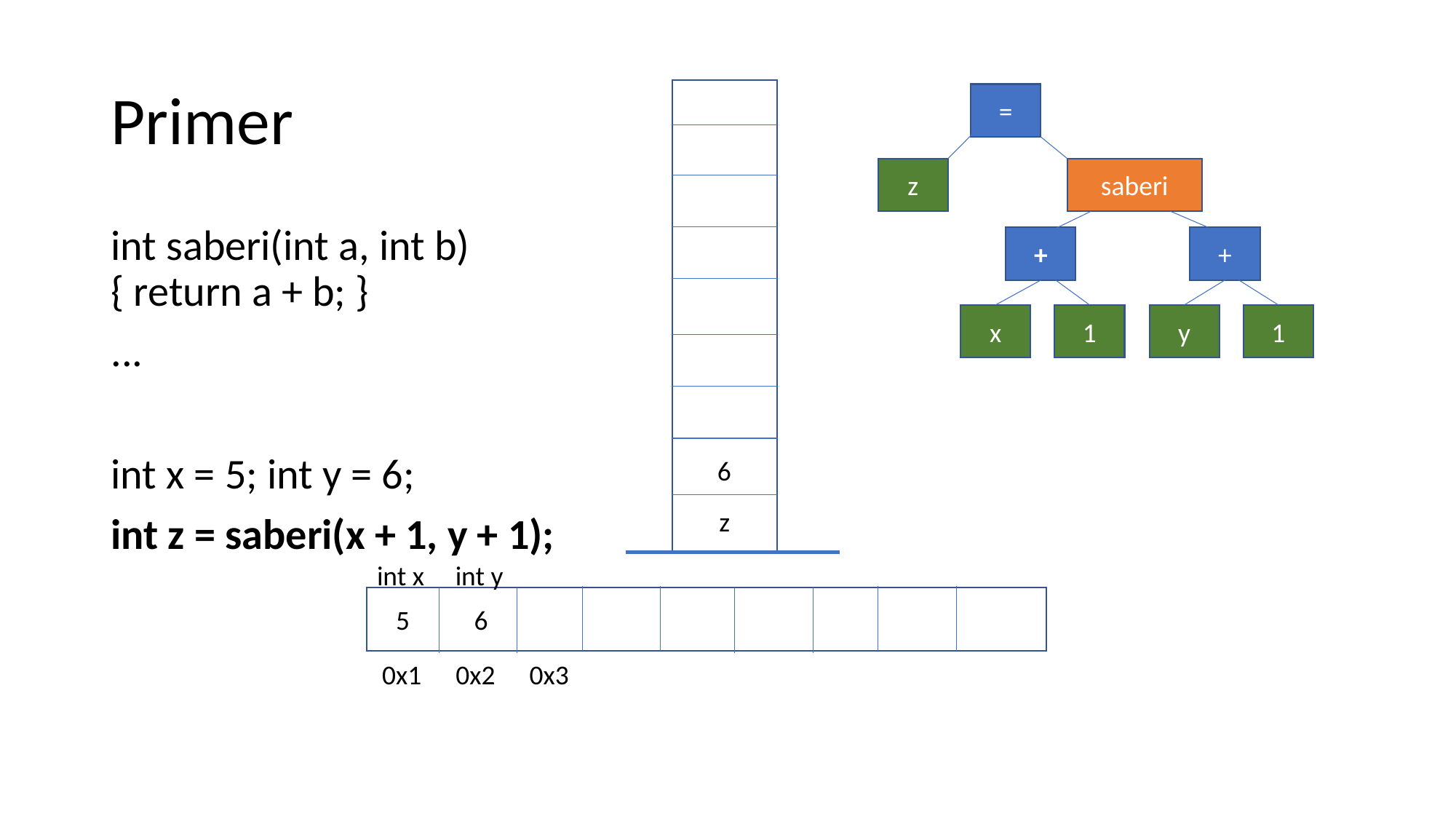

# Primer

=
z
saberi
int saberi(int a, int b)
{ return a + b; }
...

int x = 5; int y = 6;
int z = saberi(x + 1, y + 1);
+
+
x
1
y
1
6
z
int x
int y

5
6
0x1
0x2
0x3